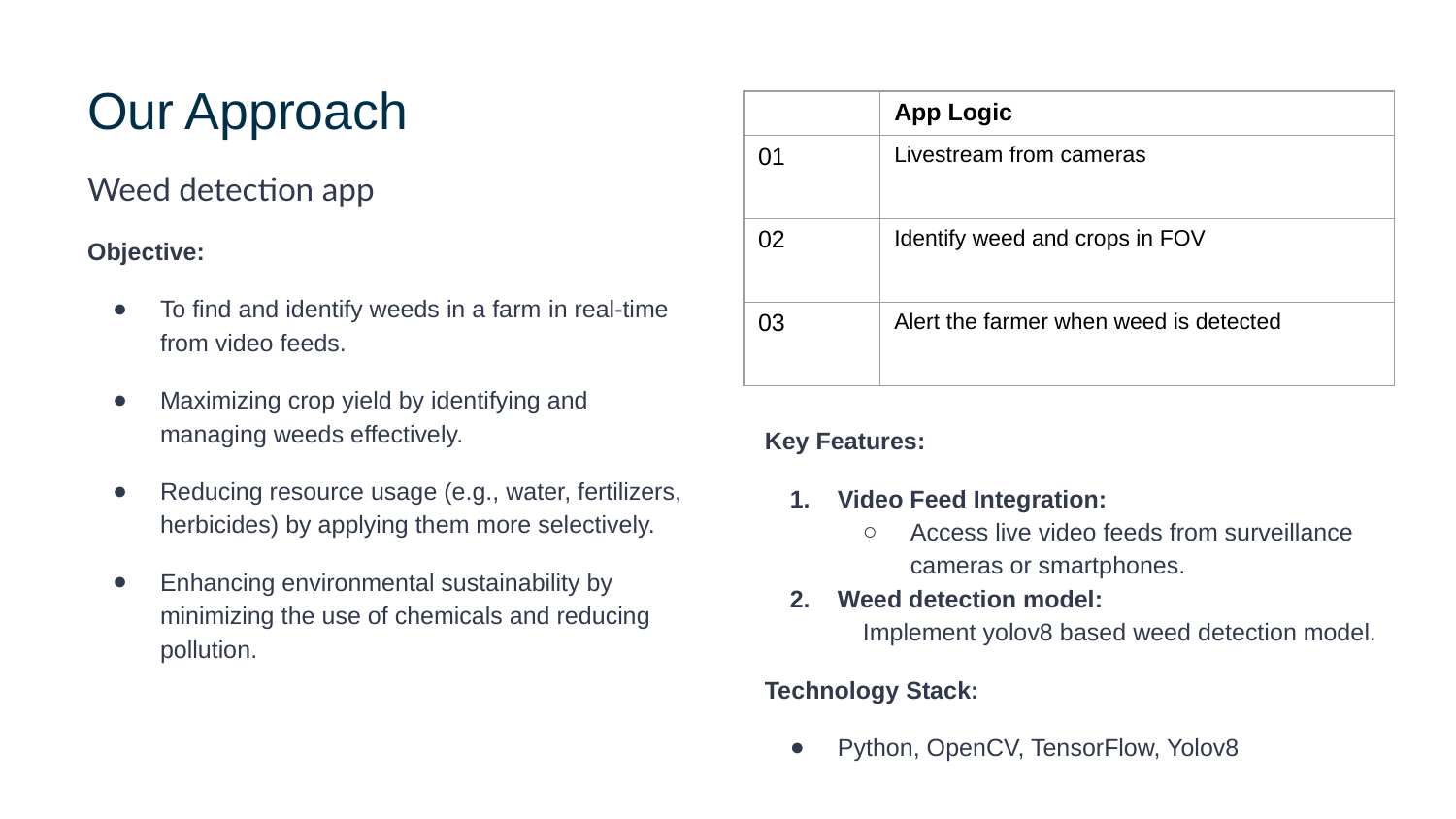

Our Approach
|  | App Logic |
| --- | --- |
| 01 | Livestream from cameras |
| 02 | Identify weed and crops in FOV |
| 03 | Alert the farmer when weed is detected |
Weed detection app
Objective:
To find and identify weeds in a farm in real-time from video feeds.
Maximizing crop yield by identifying and managing weeds effectively.
Reducing resource usage (e.g., water, fertilizers, herbicides) by applying them more selectively.
Enhancing environmental sustainability by minimizing the use of chemicals and reducing pollution.

Key Features:
Video Feed Integration:
Access live video feeds from surveillance cameras or smartphones.
Weed detection model:
Implement yolov8 based weed detection model.
Technology Stack:
Python, OpenCV, TensorFlow, Yolov8